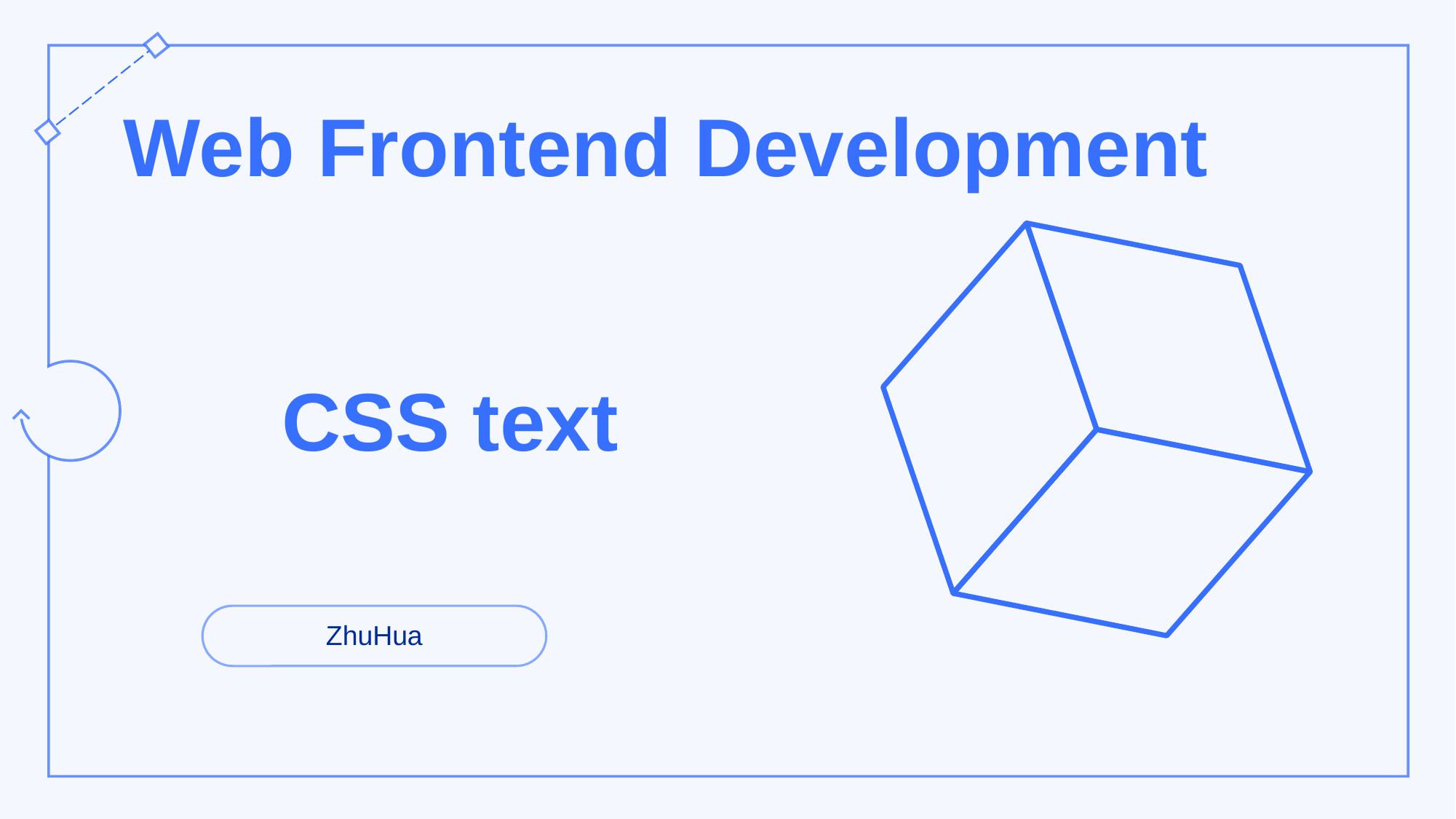

# Web Frontend Development CSS text
ZhuHua